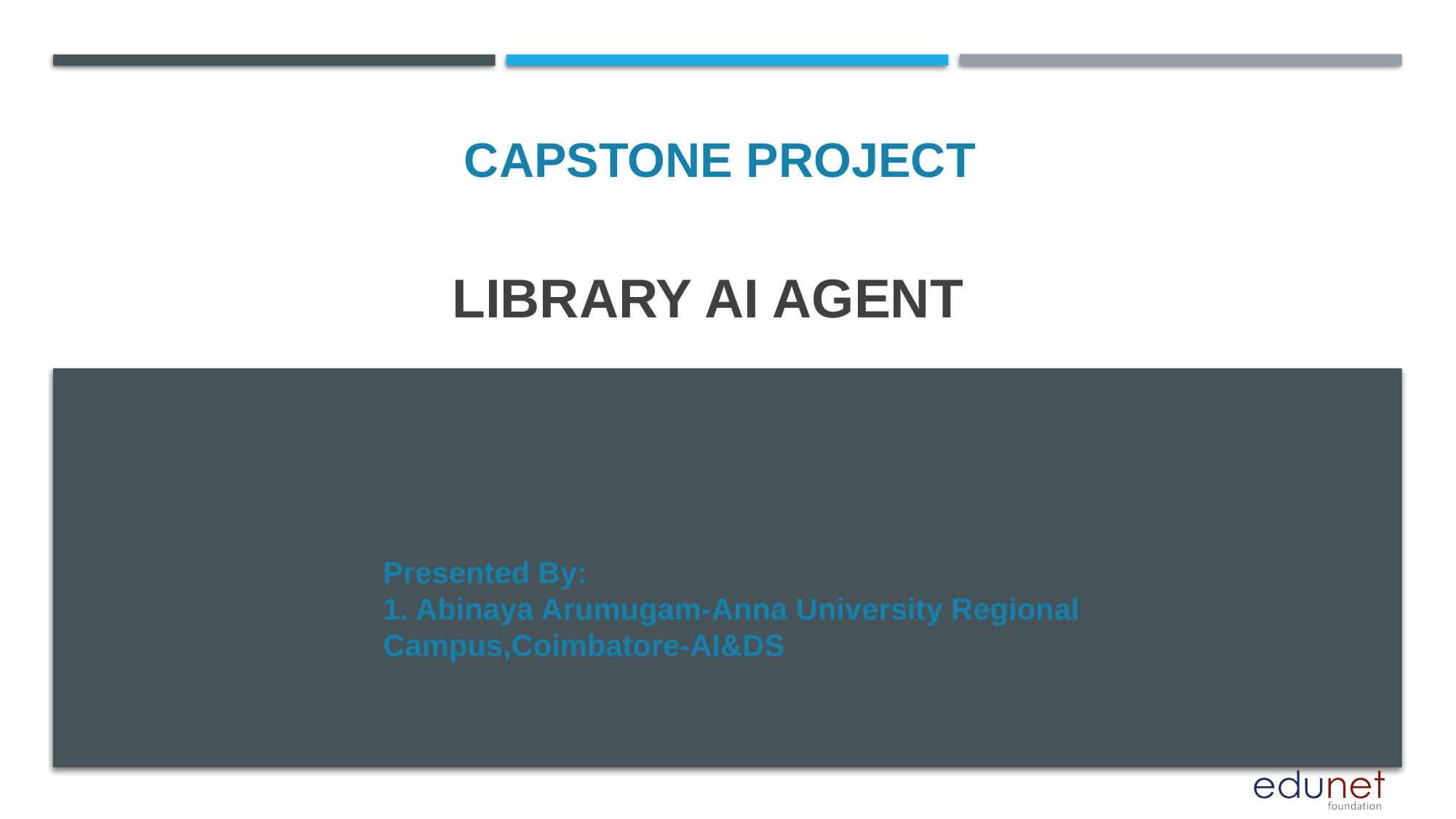

CAPSTONE PROJECT
# Library AI Agent
Presented By:
1. Abinaya Arumugam-Anna University Regional Campus,Coimbatore-AI&DS